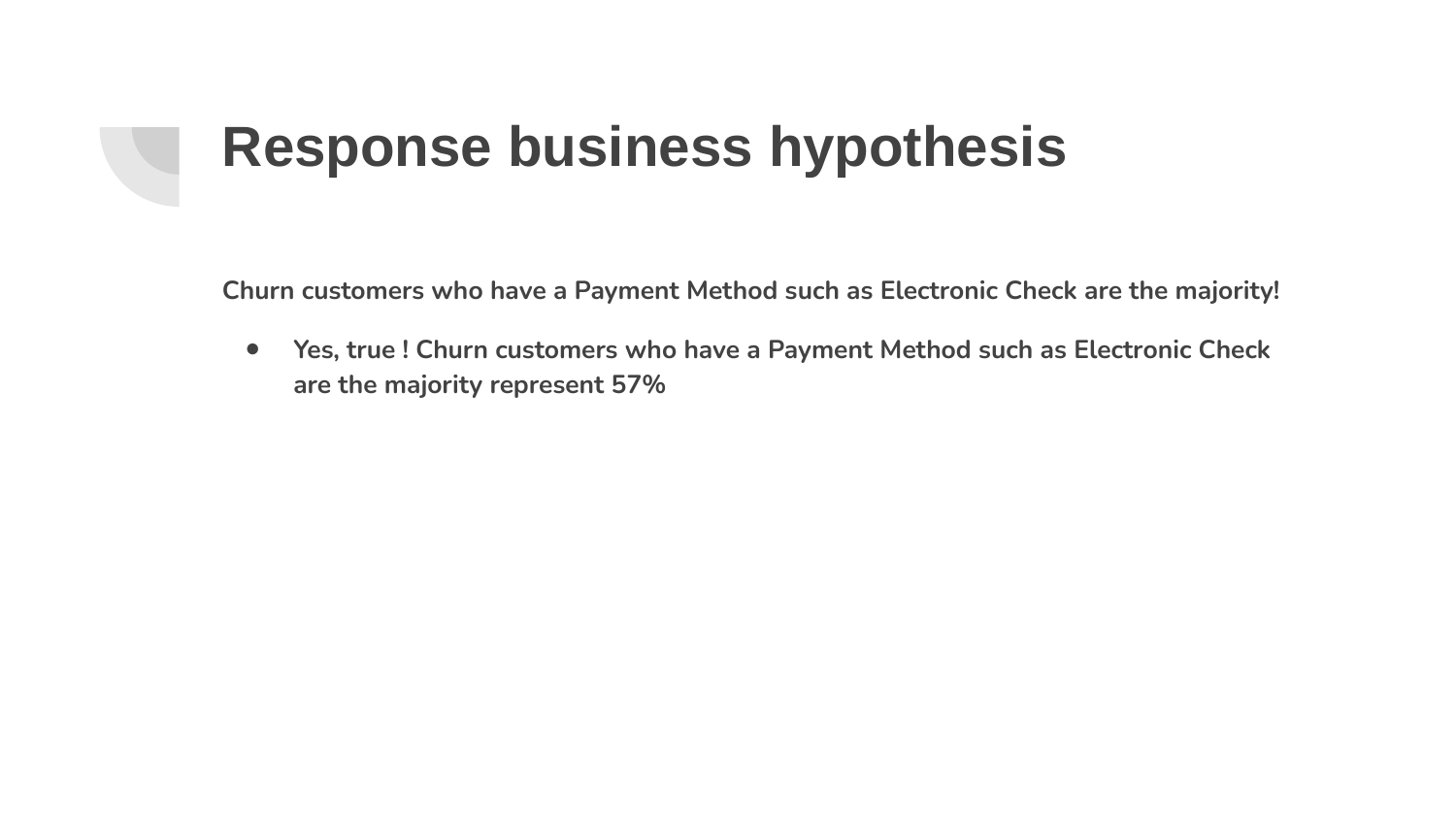

# Response business hypothesis
Churn customers who have a Payment Method such as Electronic Check are the majority!
Yes, true ! Churn customers who have a Payment Method such as Electronic Check are the majority represent 57%